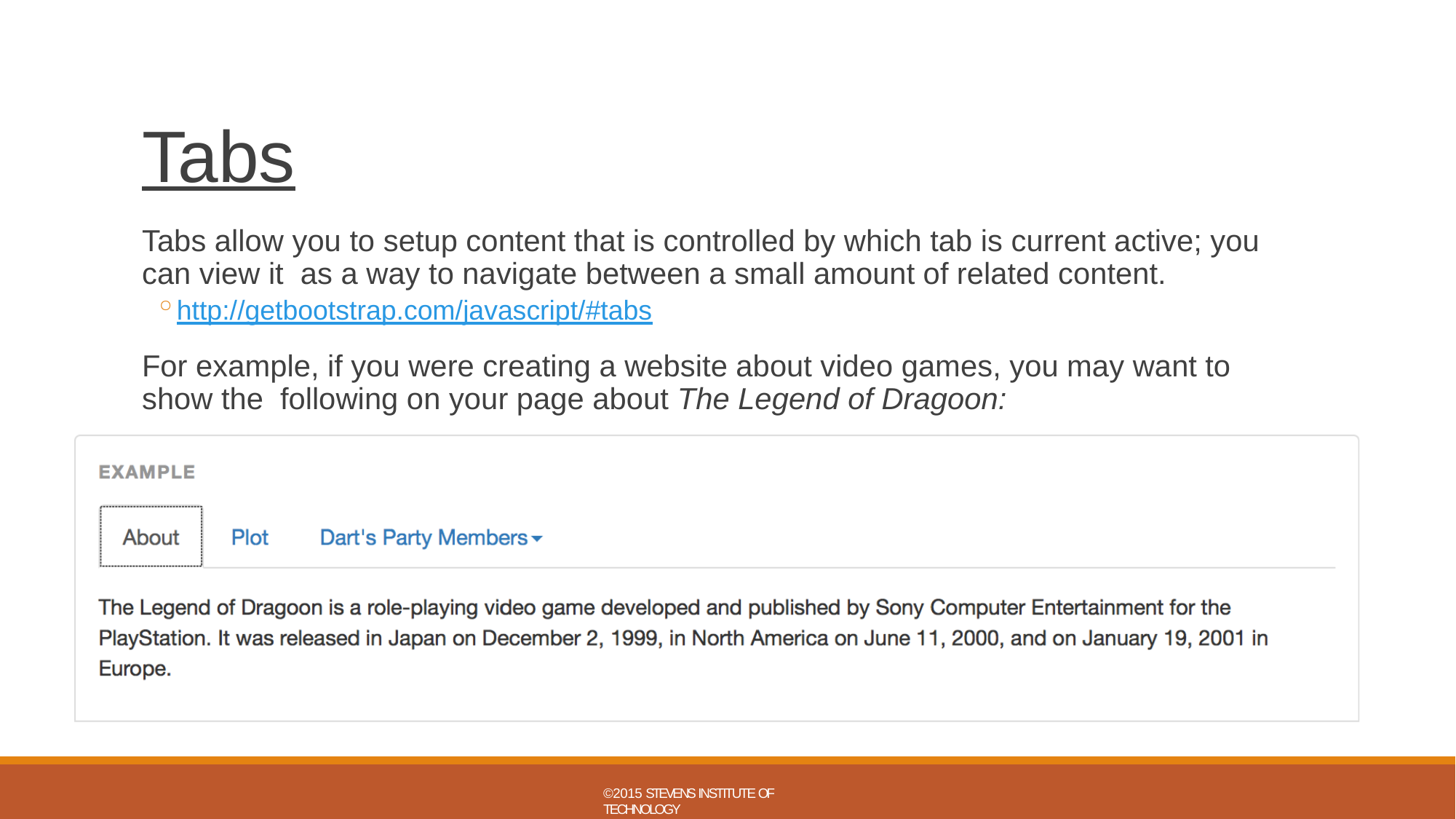

# Tabs
Tabs allow you to setup content that is controlled by which tab is current active; you can view it  as a way to navigate between a small amount of related content.
http://getbootstrap.com/javascript/#tabs
For example, if you were creating a website about video games, you may want to show the  following on your page about The Legend of Dragoon:

©2015 STEVENS INSTITUTE OF TECHNOLOGY